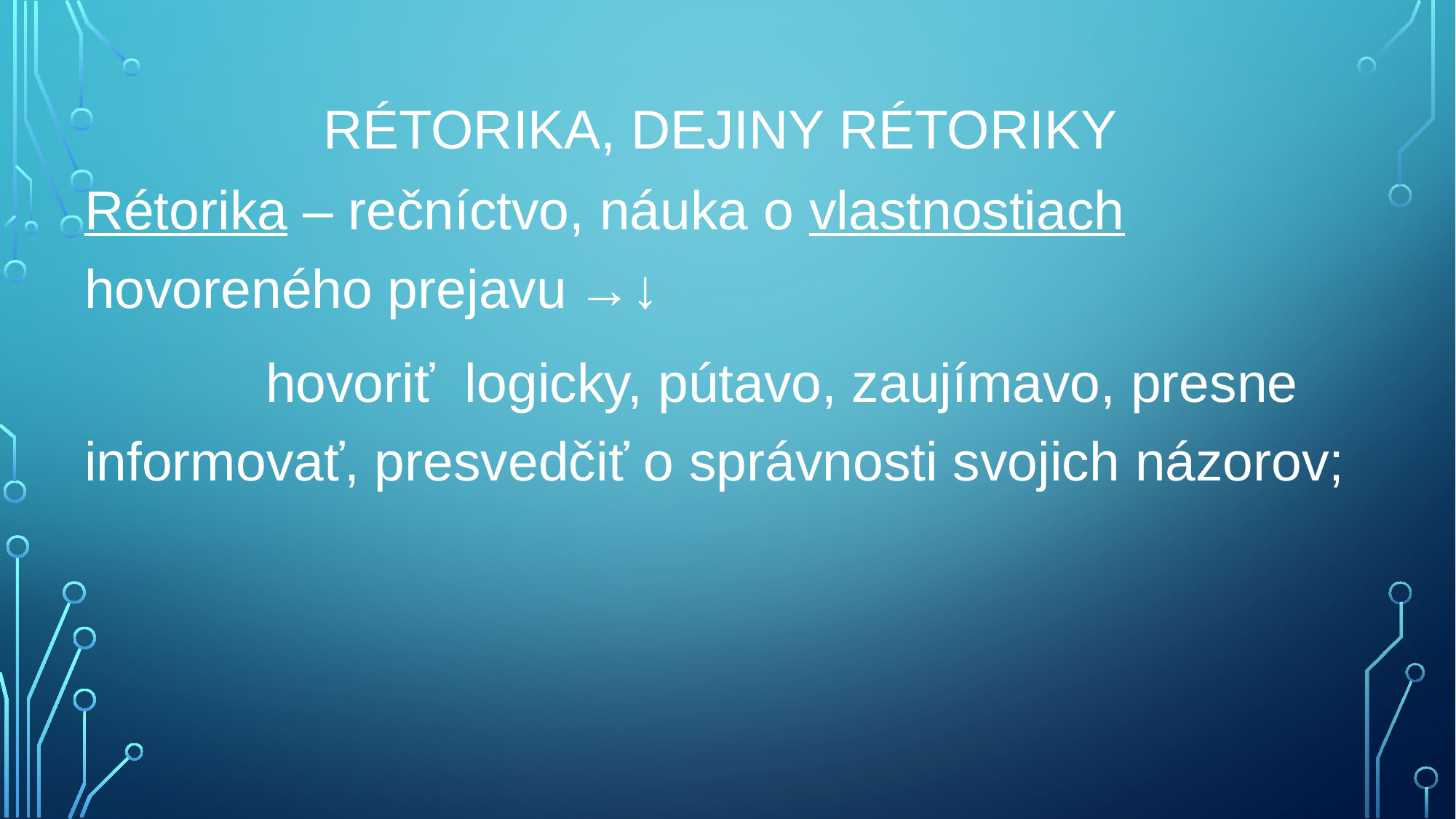

# Rétorika, dejiny rétoriky
Rétorika – rečníctvo, náuka o vlastnostiach hovoreného prejavu →↓
            hovoriť  logicky, pútavo, zaujímavo, presne informovať, presvedčiť o správnosti svojich názorov;